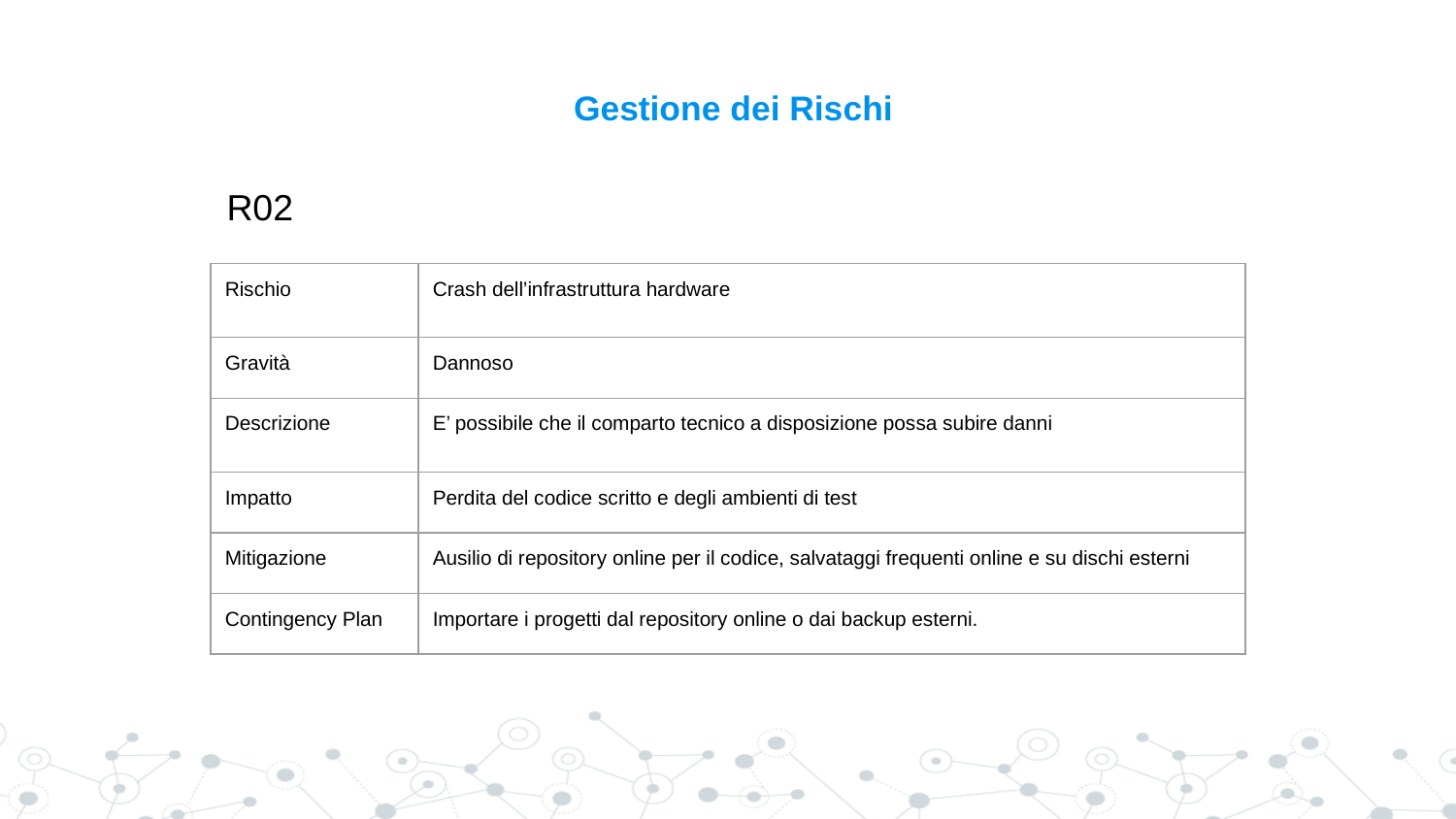

# Gestione dei Rischi

        R02

| Rischio | Crash dell’infrastruttura hardware |
| --- | --- |
| Gravità | Dannoso |
| Descrizione | E’ possibile che il comparto tecnico a disposizione possa subire danni |
| Impatto | Perdita del codice scritto e degli ambienti di test |
| Mitigazione | Ausilio di repository online per il codice, salvataggi frequenti online e su dischi esterni |
| Contingency Plan | Importare i progetti dal repository online o dai backup esterni. |